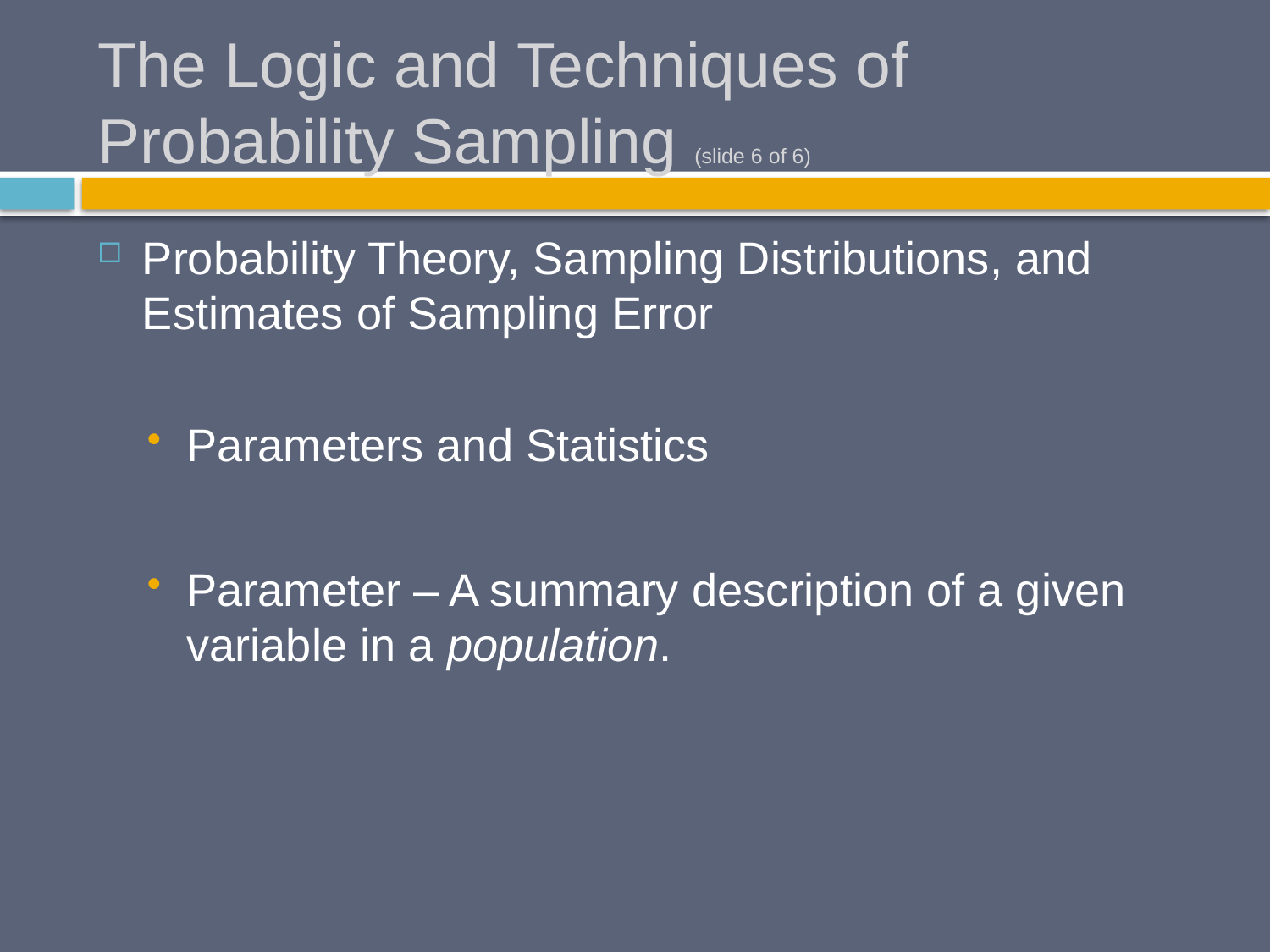

# The Logic and Techniques of Probability Sampling (slide 6 of 6)
Probability Theory, Sampling Distributions, and Estimates of Sampling Error

Parameters and Statistics

Parameter – A summary description of a given variable in a population.